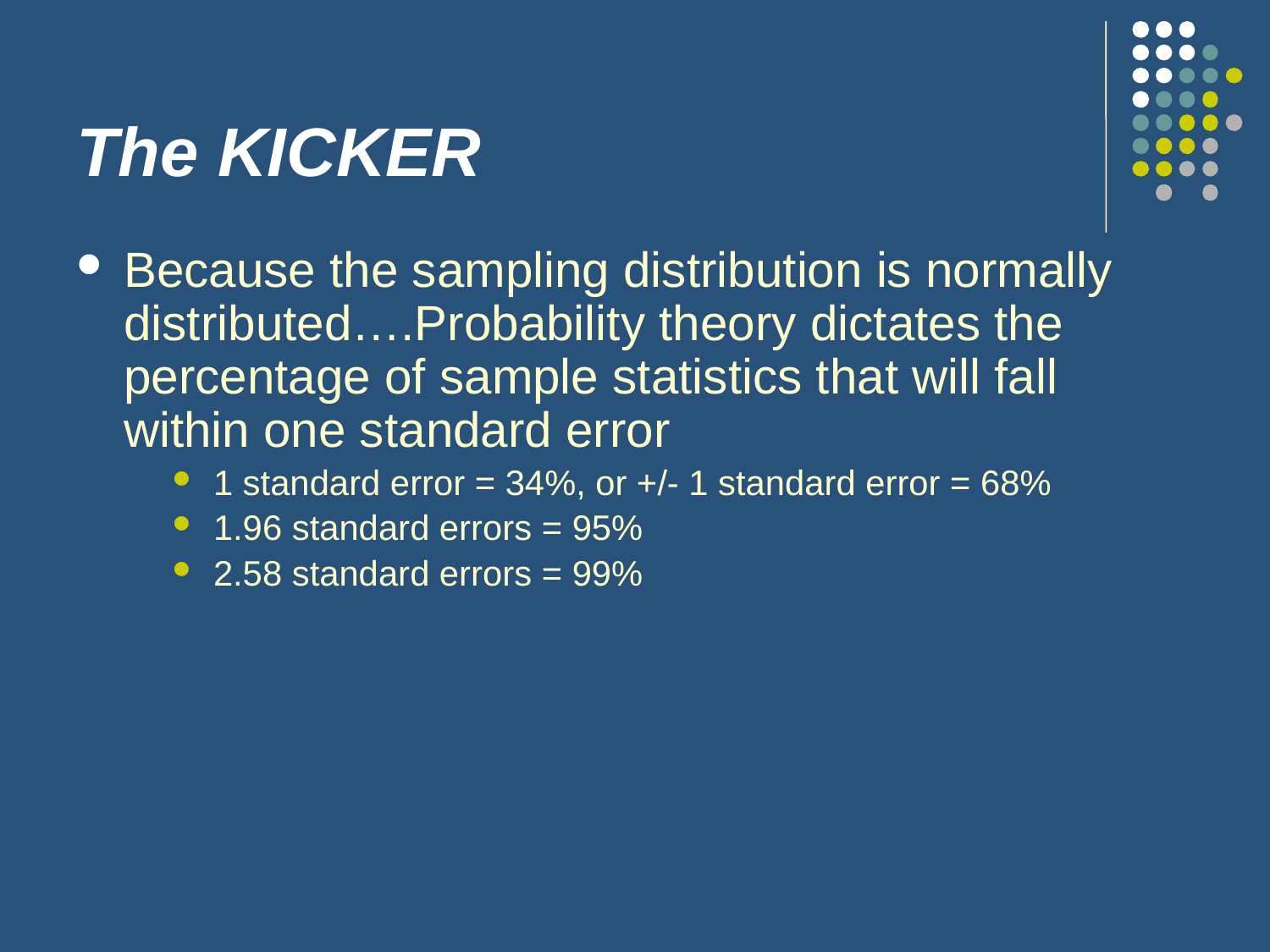

# The KICKER
Because the sampling distribution is normally distributed….Probability theory dictates the percentage of sample statistics that will fall within one standard error
1 standard error = 34%, or +/- 1 standard error = 68%
1.96 standard errors = 95%
2.58 standard errors = 99%